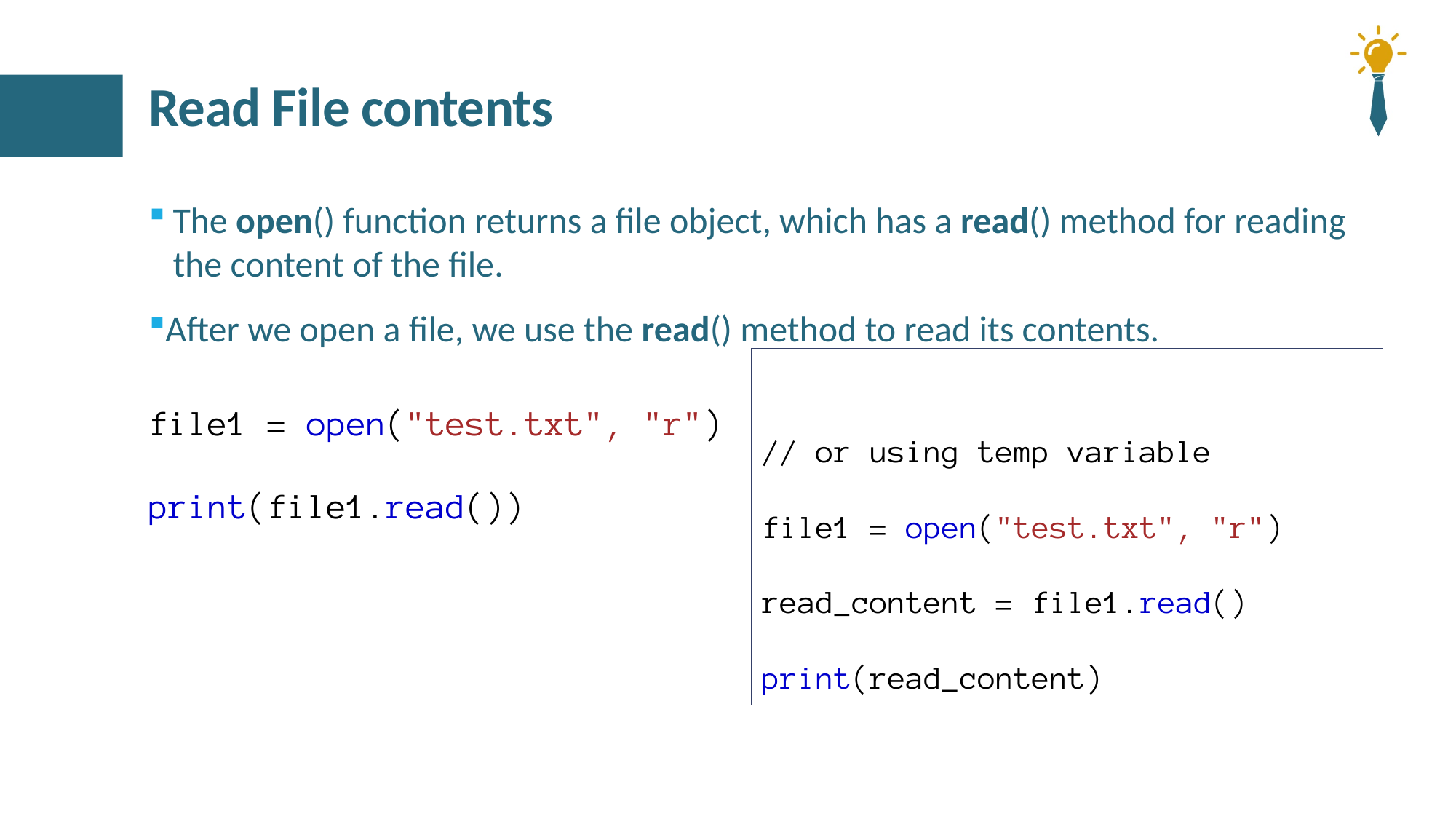

# Read File contents
The open() function returns a file object, which has a read() method for reading the content of the file.
After we open a file, we use the read() method to read its contents.
file1 = open("test.txt", "r")
print(file1.read())

// or using temp variable
file1 = open("test.txt", "r")
read_content = file1.read()
print(read_content)